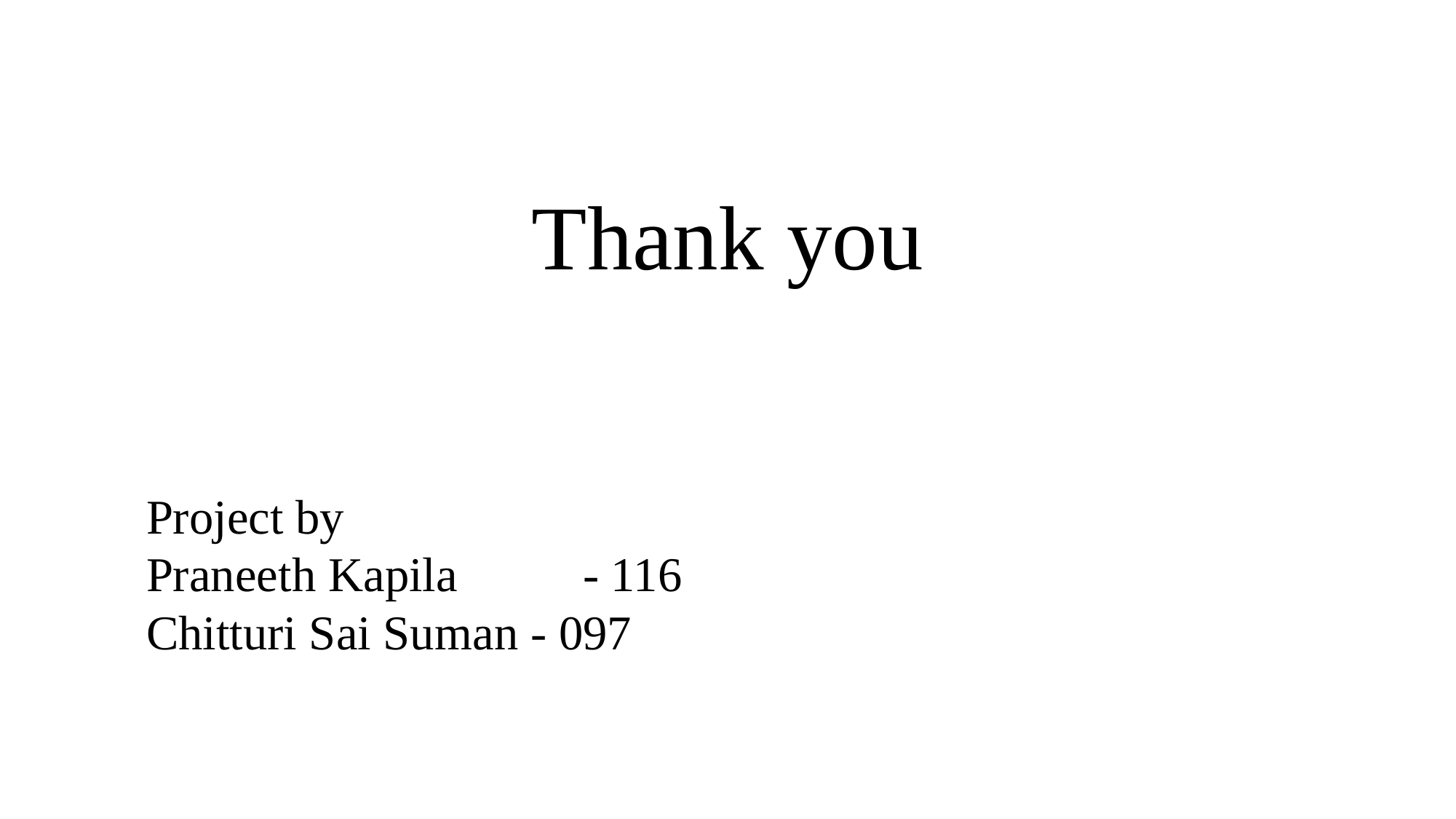

Thank you
Project by
Praneeth Kapila		- 116
Chitturi Sai Suman - 097